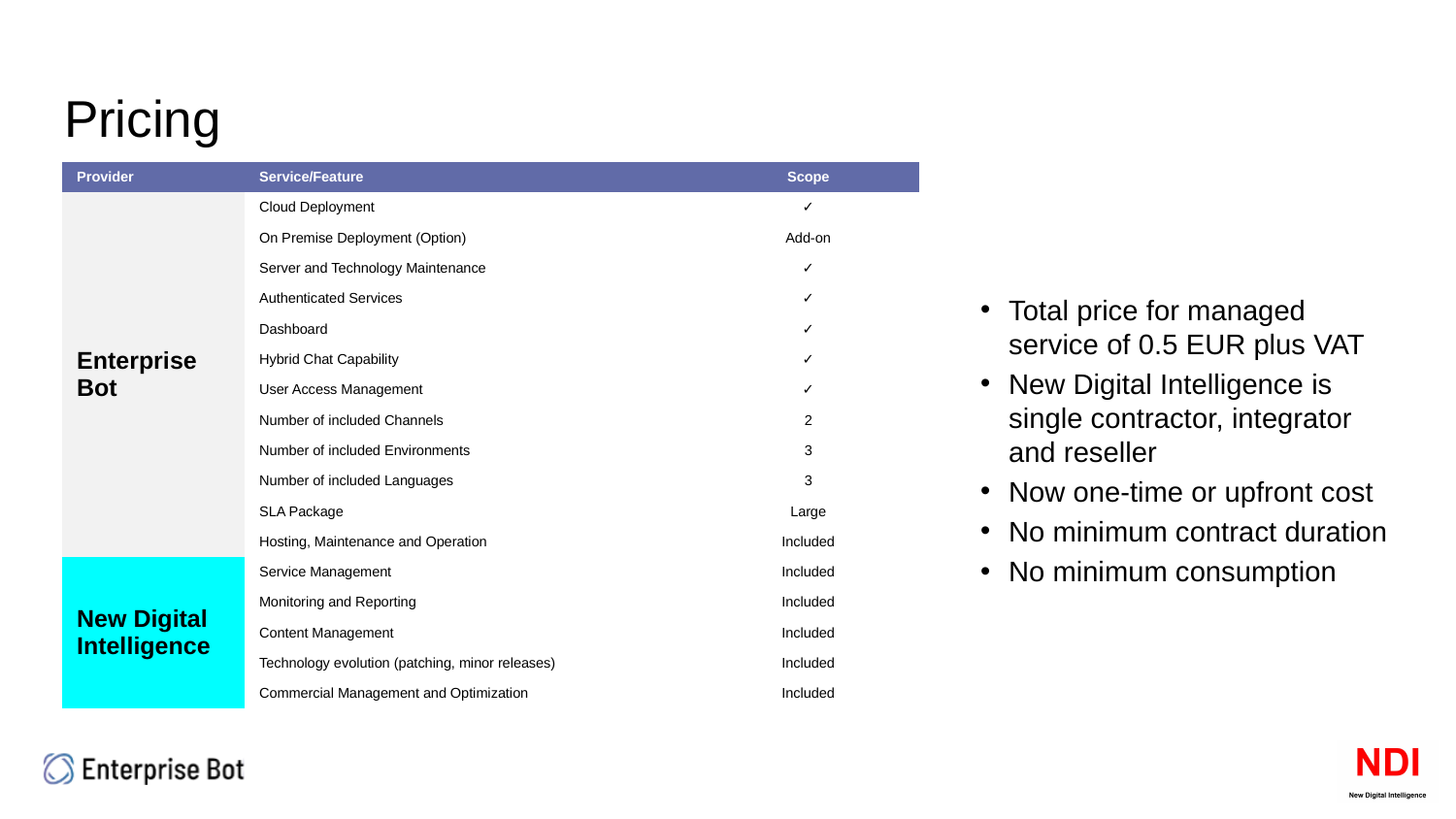

# Pricing
| Provider | Service/Feature | Scope |
| --- | --- | --- |
| Enterprise Bot | Cloud Deployment | ✓ |
|  | On Premise Deployment (Option) | Add-on |
|  | Server and Technology Maintenance | ✓ |
|  | Authenticated Services | ✓ |
|  | Dashboard | ✓ |
|  | Hybrid Chat Capability | ✓ |
|  | User Access Management | ✓ |
|  | Number of included Channels | 2 |
|  | Number of included Environments | 3 |
|  | Number of included Languages | 3 |
|  | SLA Package | Large |
|  | Hosting, Maintenance and Operation | Included |
| New Digital Intelligence | Service Management | Included |
|  | Monitoring and Reporting | Included |
|  | Content Management | Included |
|  | Technology evolution (patching, minor releases) | Included |
|  | Commercial Management and Optimization | Included |
Total price for managed service of 0.5 EUR plus VAT
New Digital Intelligence is single contractor, integrator and reseller
Now one-time or upfront cost
No minimum contract duration
No minimum consumption